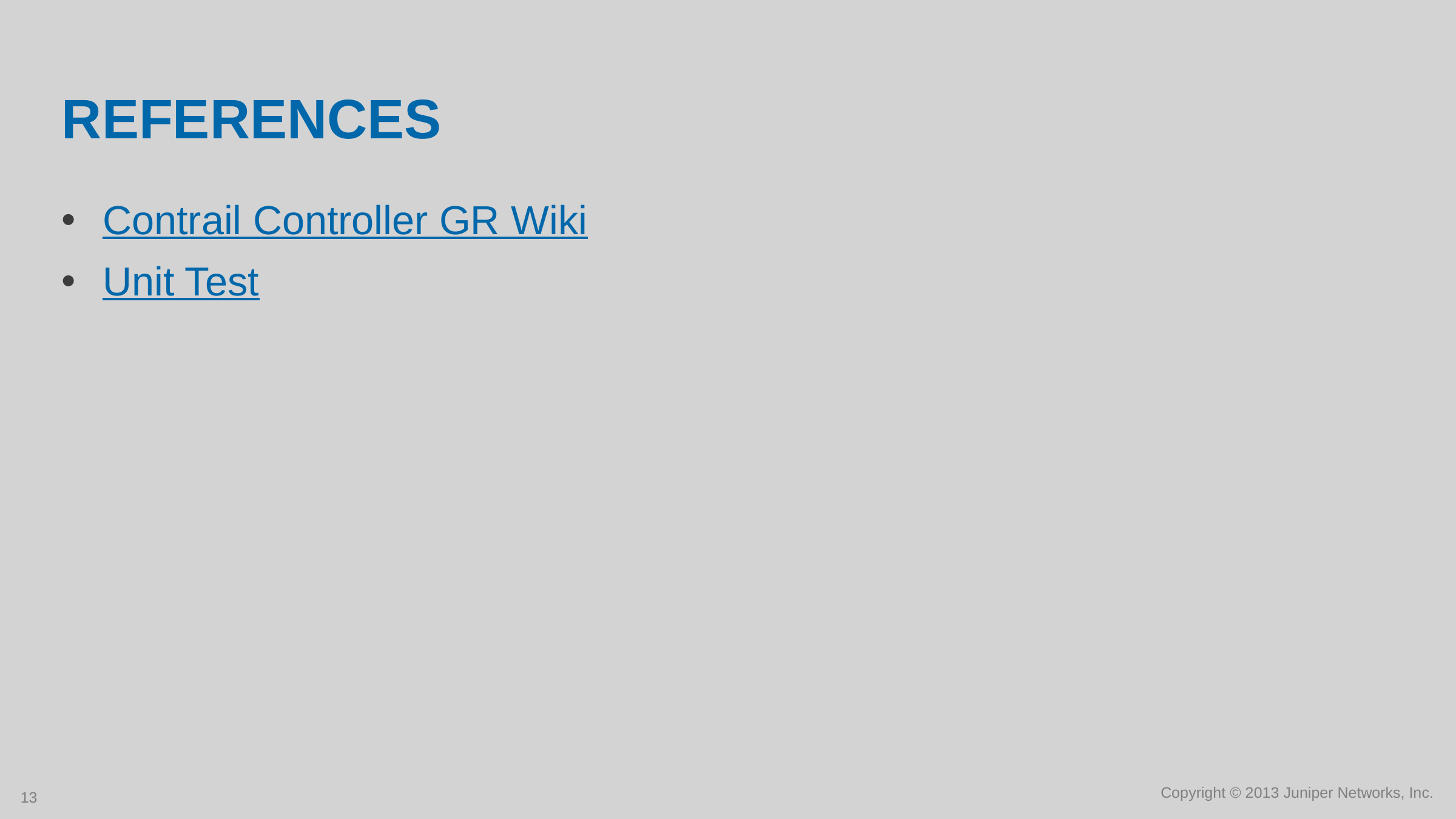

# REFERENCES
Contrail Controller GR Wiki
Unit Test